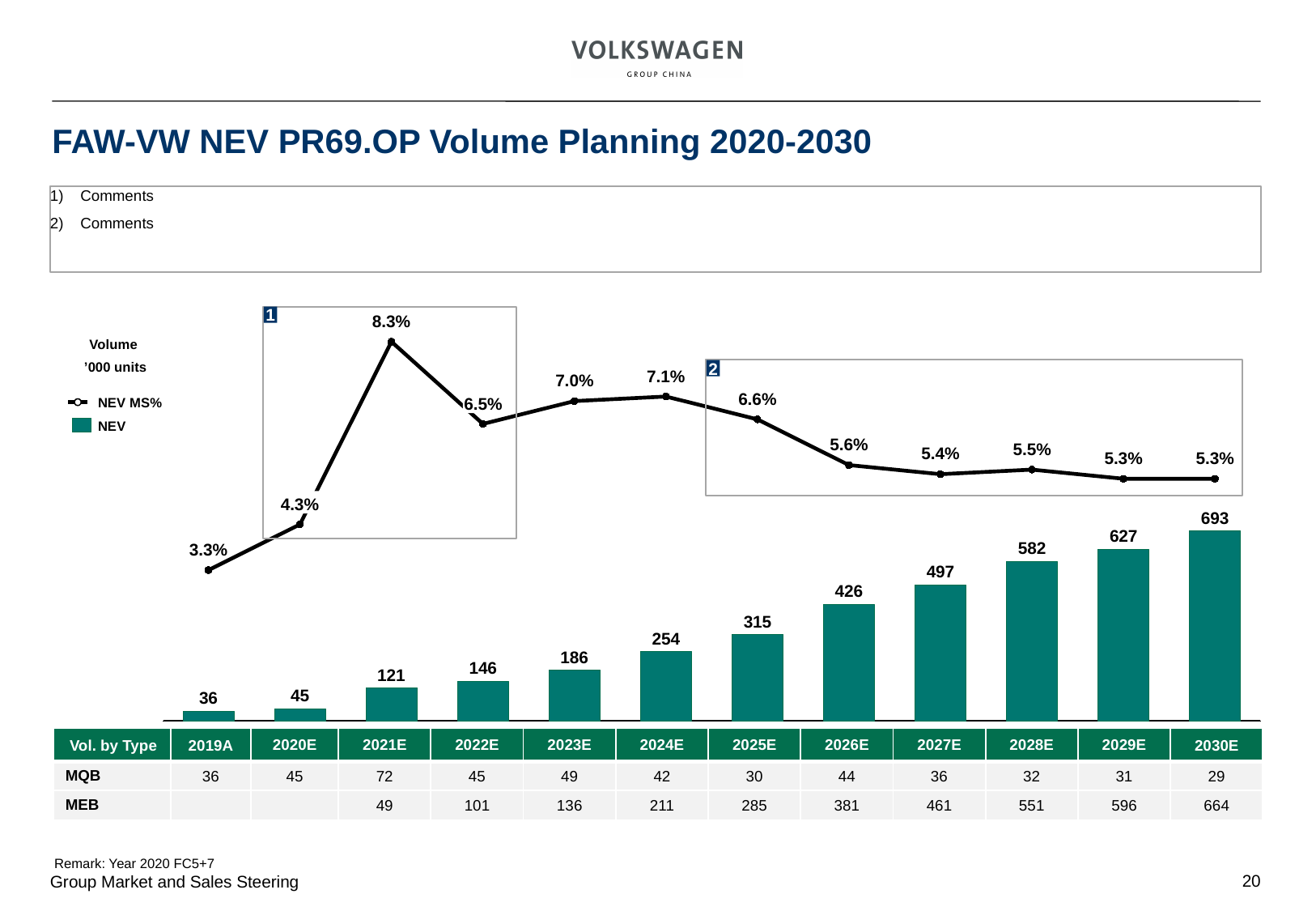

# FAW-VW NEV PR69.OP Volume Planning 2020-2030
Comments
Comments

### Chart

| Category |  |  |
|---|---|---|
1

8.3%
Volume
’000 units

2
7.1%
7.0%
6.6%
6.5%
NEV MS%

NEV

5.6%
5.5%
5.4%
5.3%
5.3%
4.3%
693
627
582
3.3%
497
426
315
254
186
146
121
45
36
2019
2020
2021
2022
2023
2024
2025
2026
2027
2028
2029
2030
| Vol. by Type | 2019A | 2020E | 2021E | 2022E | 2023E | 2024E | 2025E | 2026E | 2027E | 2028E | 2029E | 2030E |
| --- | --- | --- | --- | --- | --- | --- | --- | --- | --- | --- | --- | --- |
| MQB | 36 | 45 | 72 | 45 | 49 | 42 | 30 | 44 | 36 | 32 | 31 | 29 |
| MEB |  |  | 49 | 101 | 136 | 211 | 285 | 381 | 461 | 551 | 596 | 664 |
Remark: Year 2020 FC5+7
20
Group Market and Sales Steering